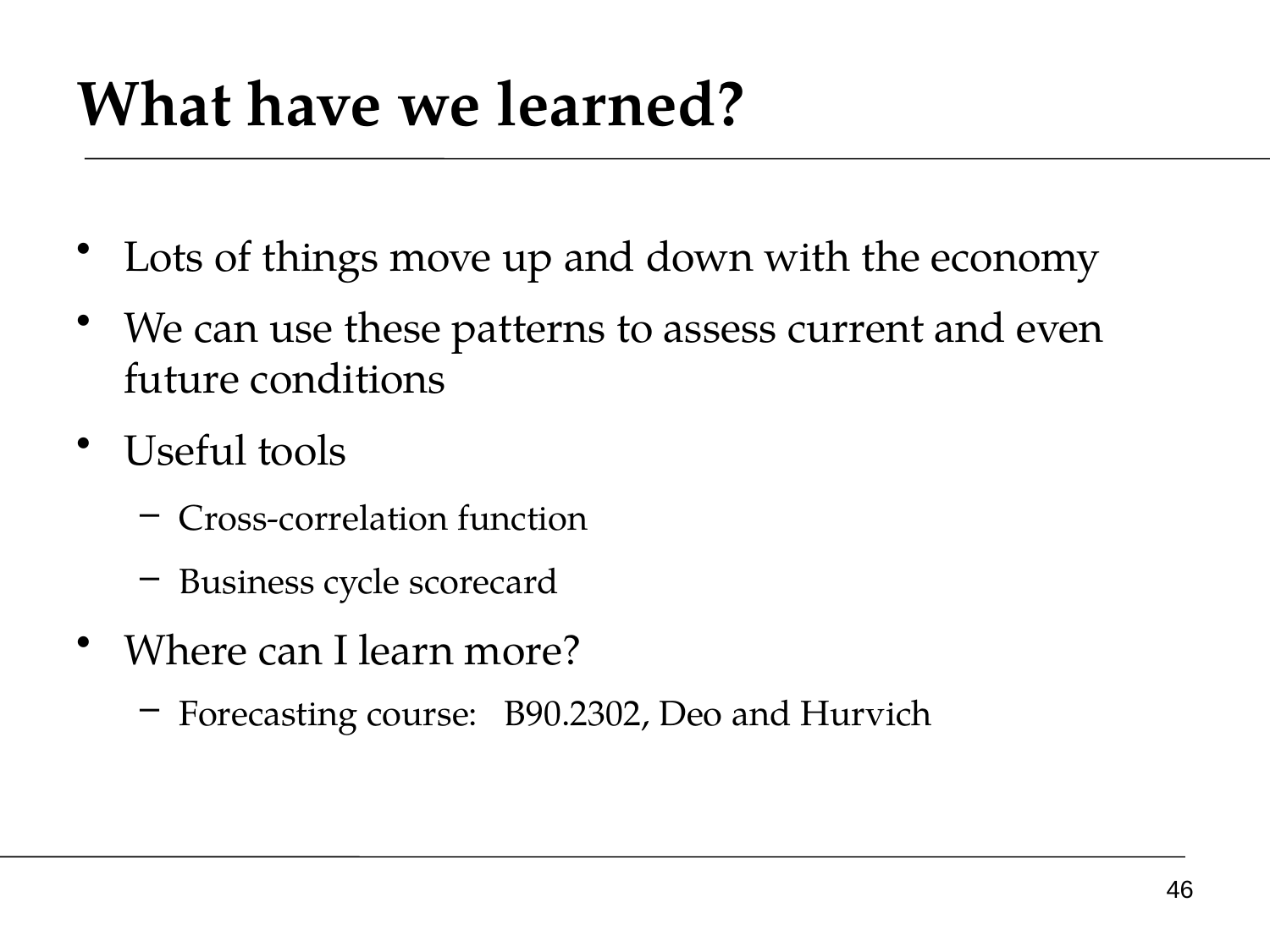

What have we learned?
Lots of things move up and down with the economy
We can use these patterns to assess current and even future conditions
Useful tools
Cross-correlation function
Business cycle scorecard
Where can I learn more?
Forecasting course:   B90.2302, Deo and Hurvich
46